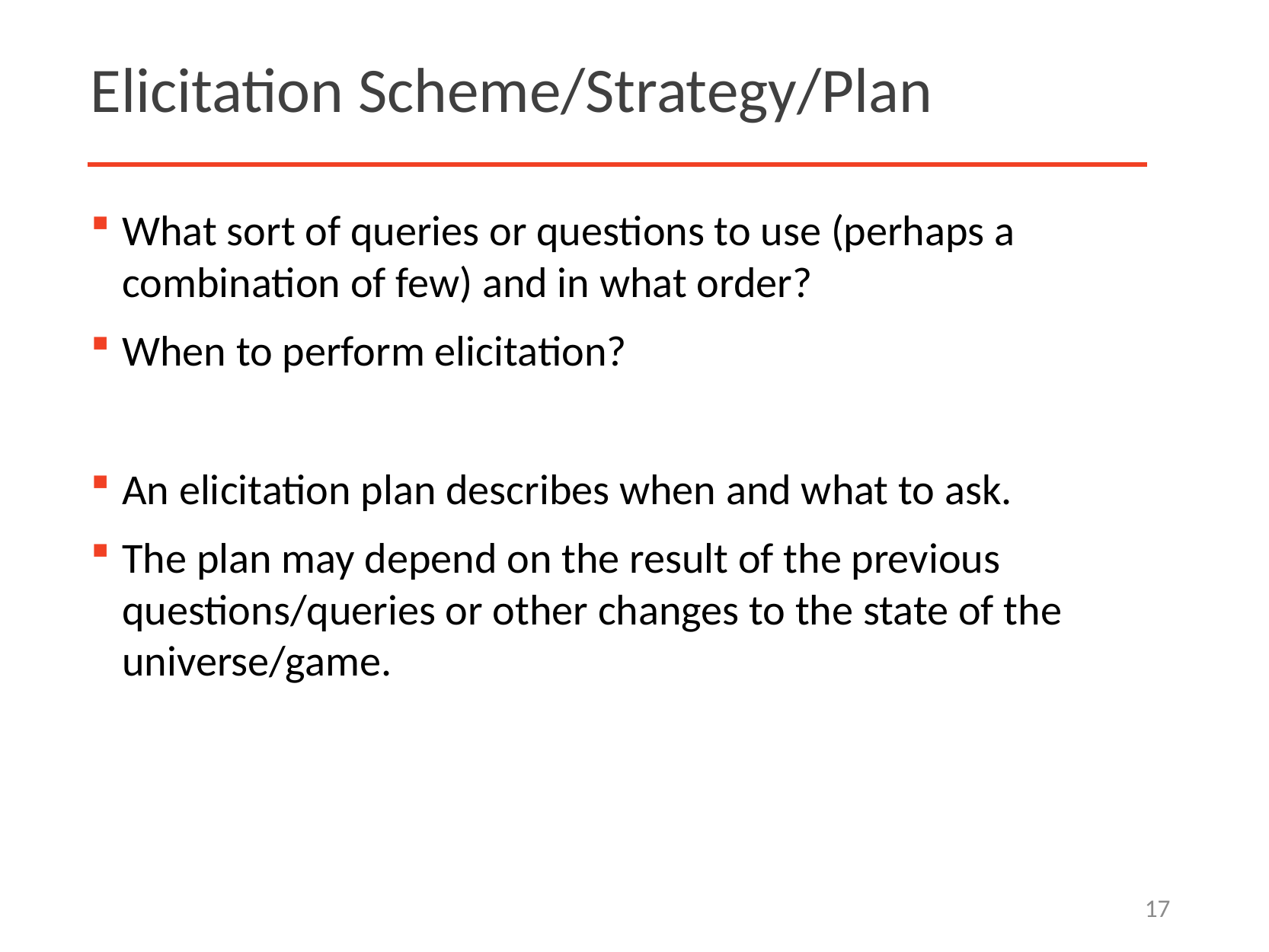

# Elicitation Scheme/Strategy/Plan
What sort of queries or questions to use (perhaps a combination of few) and in what order?
When to perform elicitation?

An elicitation plan describes when and what to ask.
The plan may depend on the result of the previous questions/queries or other changes to the state of the universe/game.
17